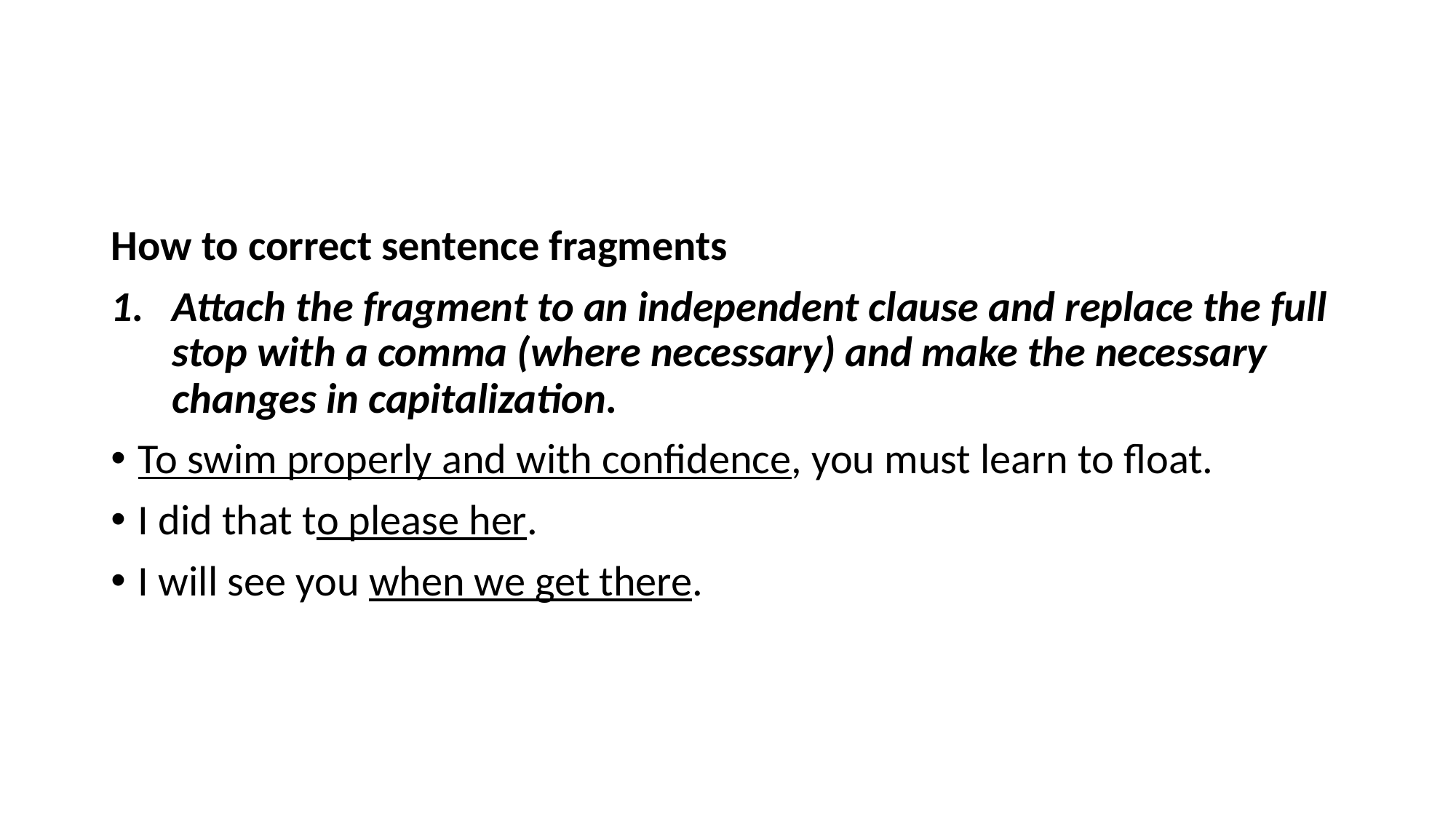

#
How to correct sentence fragments
Attach the fragment to an independent clause and replace the full stop with a comma (where necessary) and make the necessary changes in capitalization.
To swim properly and with confidence, you must learn to float.
I did that to please her.
I will see you when we get there.